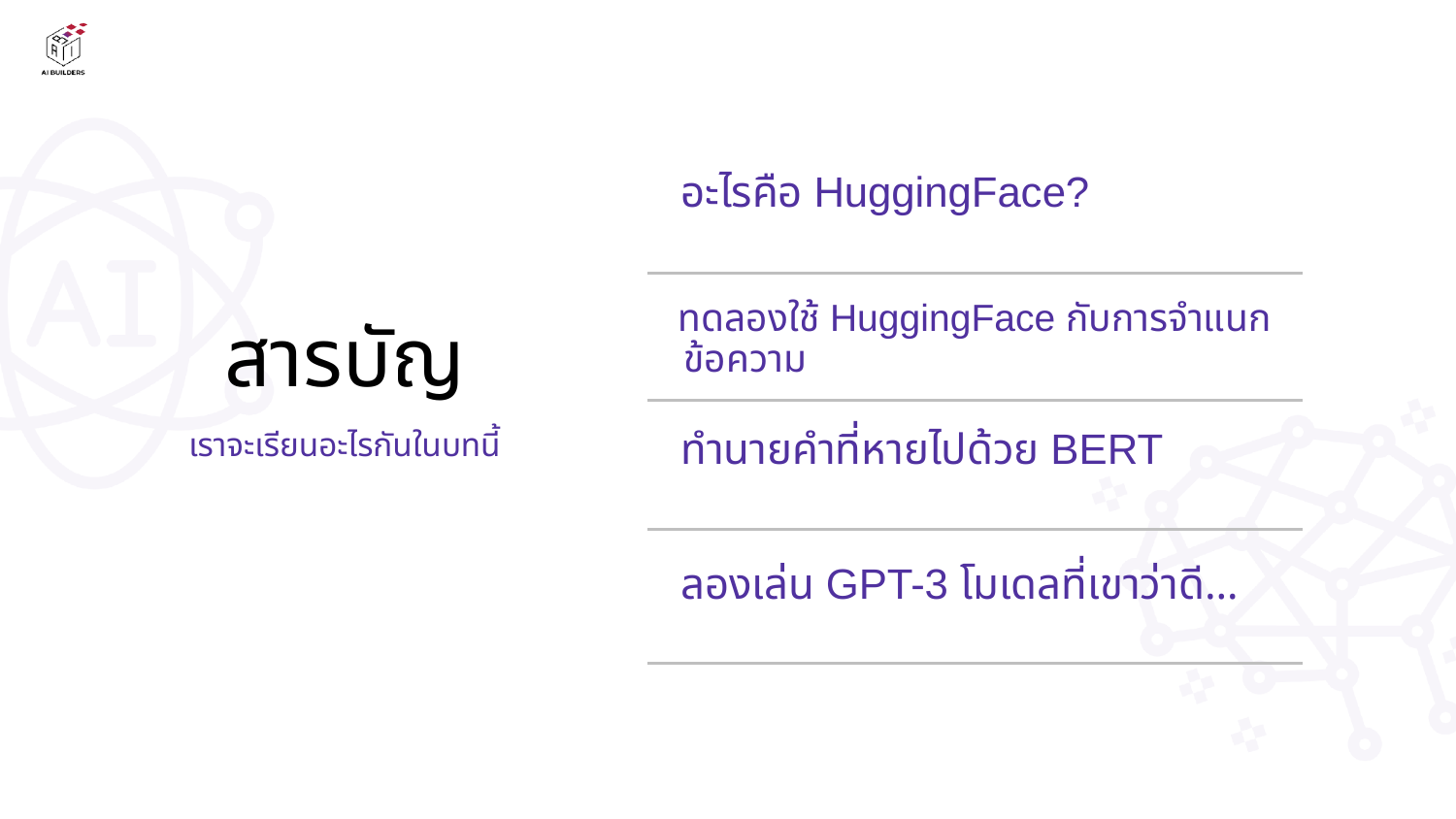

อะไรคือ HuggingFace?
ทดลองใช้ HuggingFace กับการจำแนกข้อความ
# สารบัญ
ทำนายคำที่หายไปด้วย BERT
เราจะเรียนอะไรกันในบทนี้
ลองเล่น GPT-3 โมเดลที่เขาว่าดี…